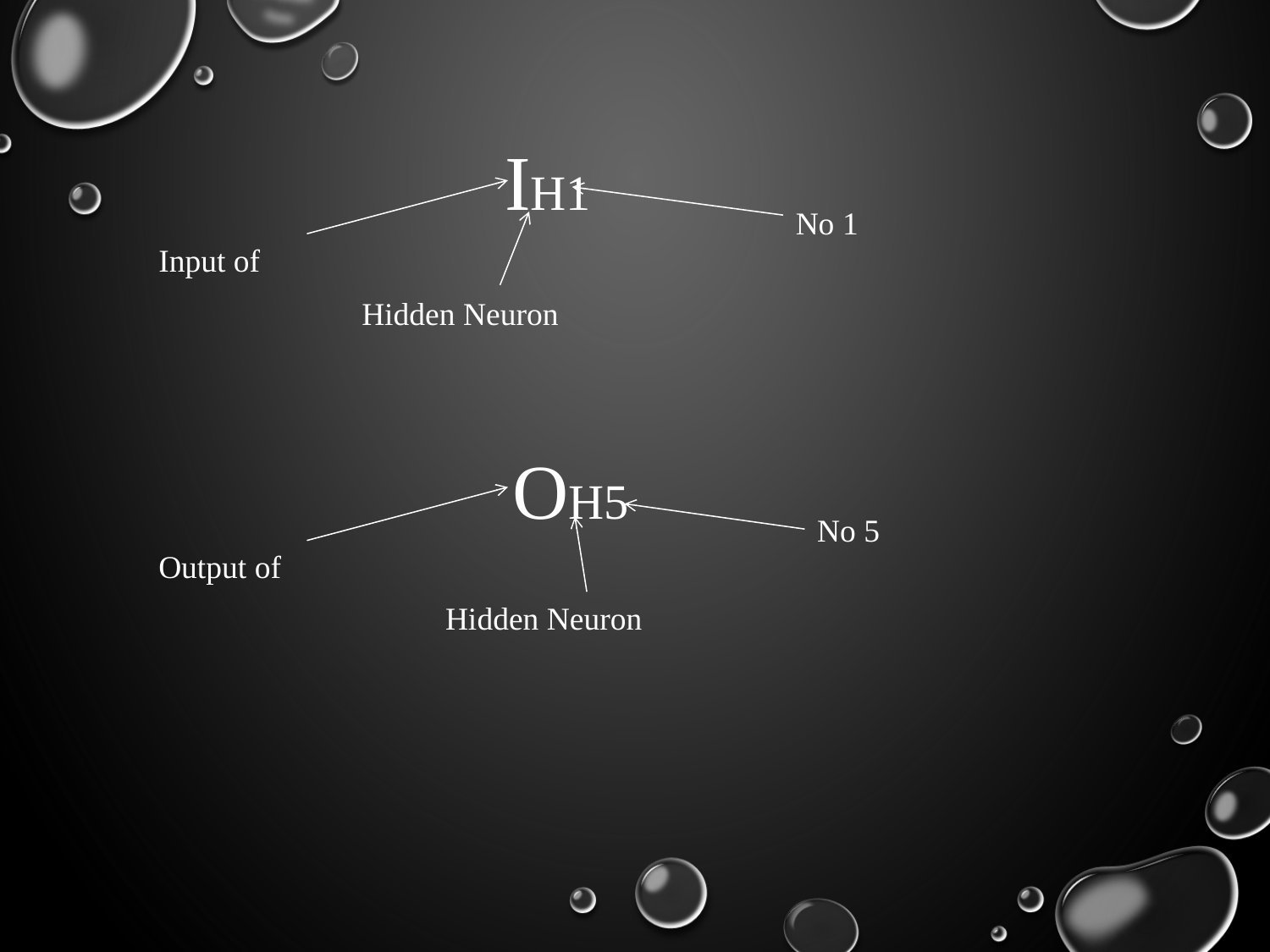

IH1
No 1
Input of
Hidden Neuron
OH5
No 5
Output of
Hidden Neuron